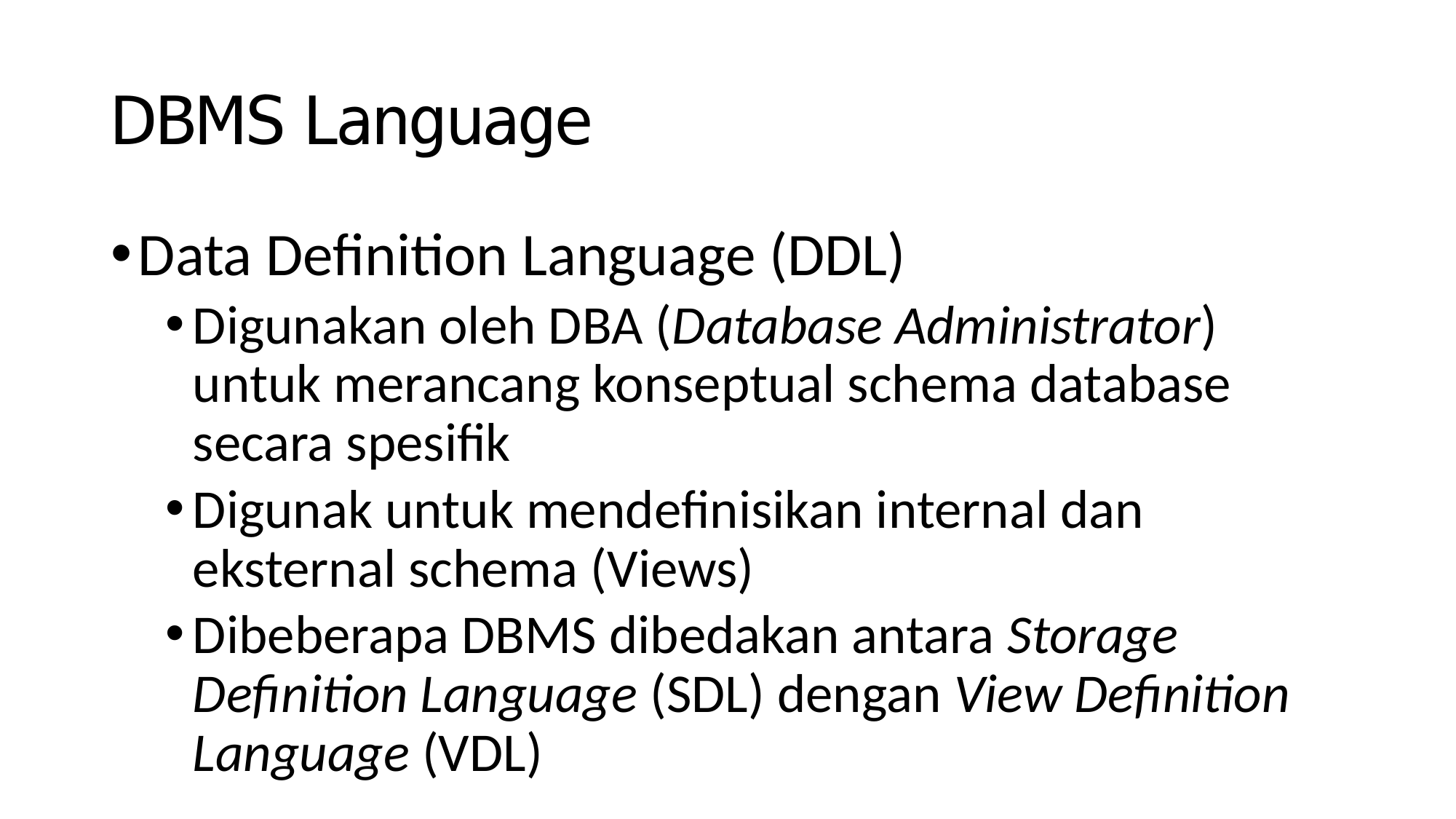

# DBMS Language
Data Definition Language (DDL)
Digunakan oleh DBA (Database Administrator) untuk merancang konseptual schema database secara spesifik
Digunak untuk mendefinisikan internal dan eksternal schema (Views)
Dibeberapa DBMS dibedakan antara Storage Definition Language (SDL) dengan View Definition Language (VDL)